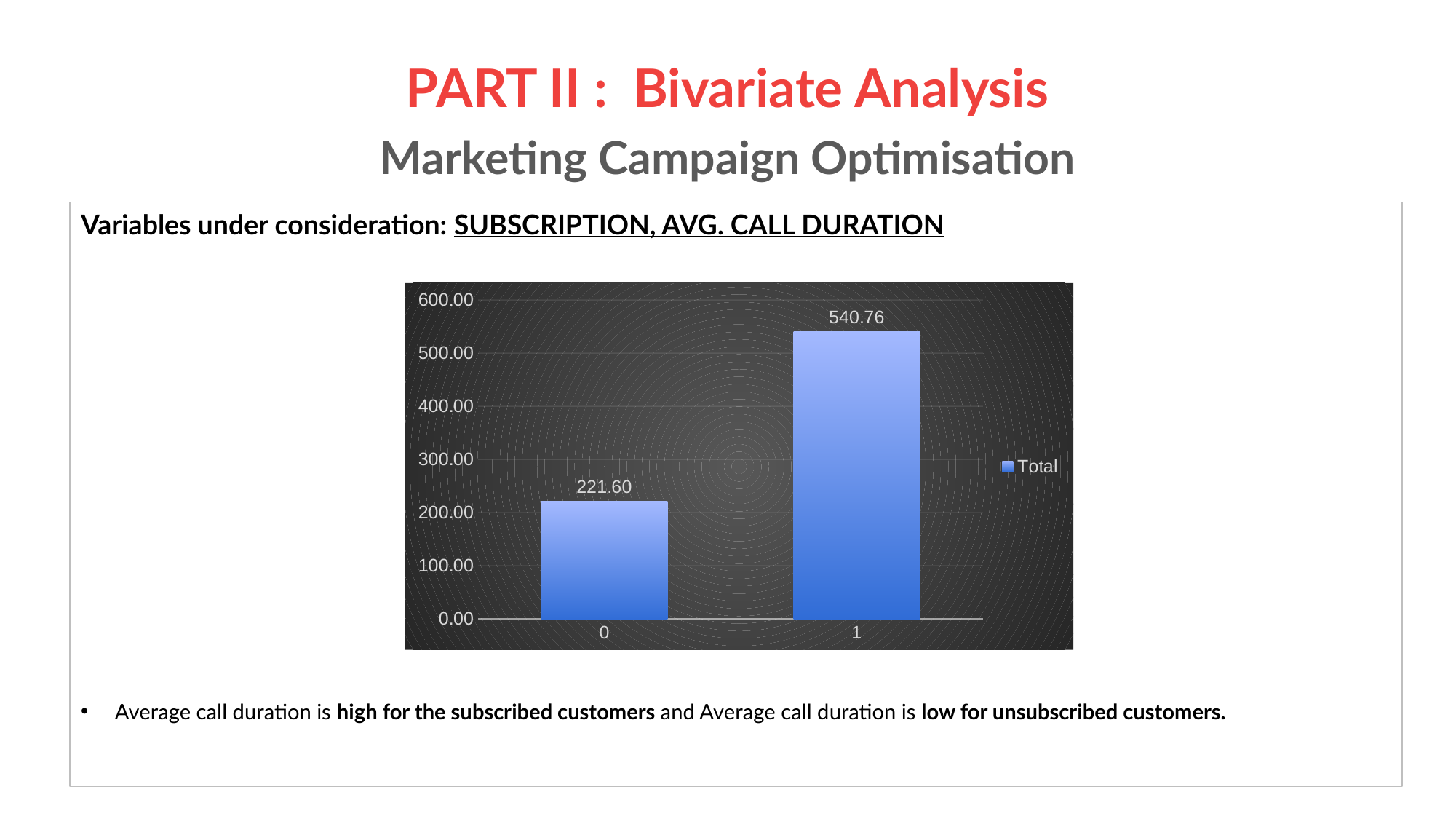

# PART II :  Bivariate Analysis Marketing Campaign Optimisation
Variables under consideration: SUBSCRIPTION, AVG. CALL DURATION

Average call duration is high for the subscribed customers and Average call duration is low for unsubscribed customers.

### Chart

| Category | Total |
|---|---|
| 0 | 221.59667606469802 |
| 1 | 540.7597452720958 |